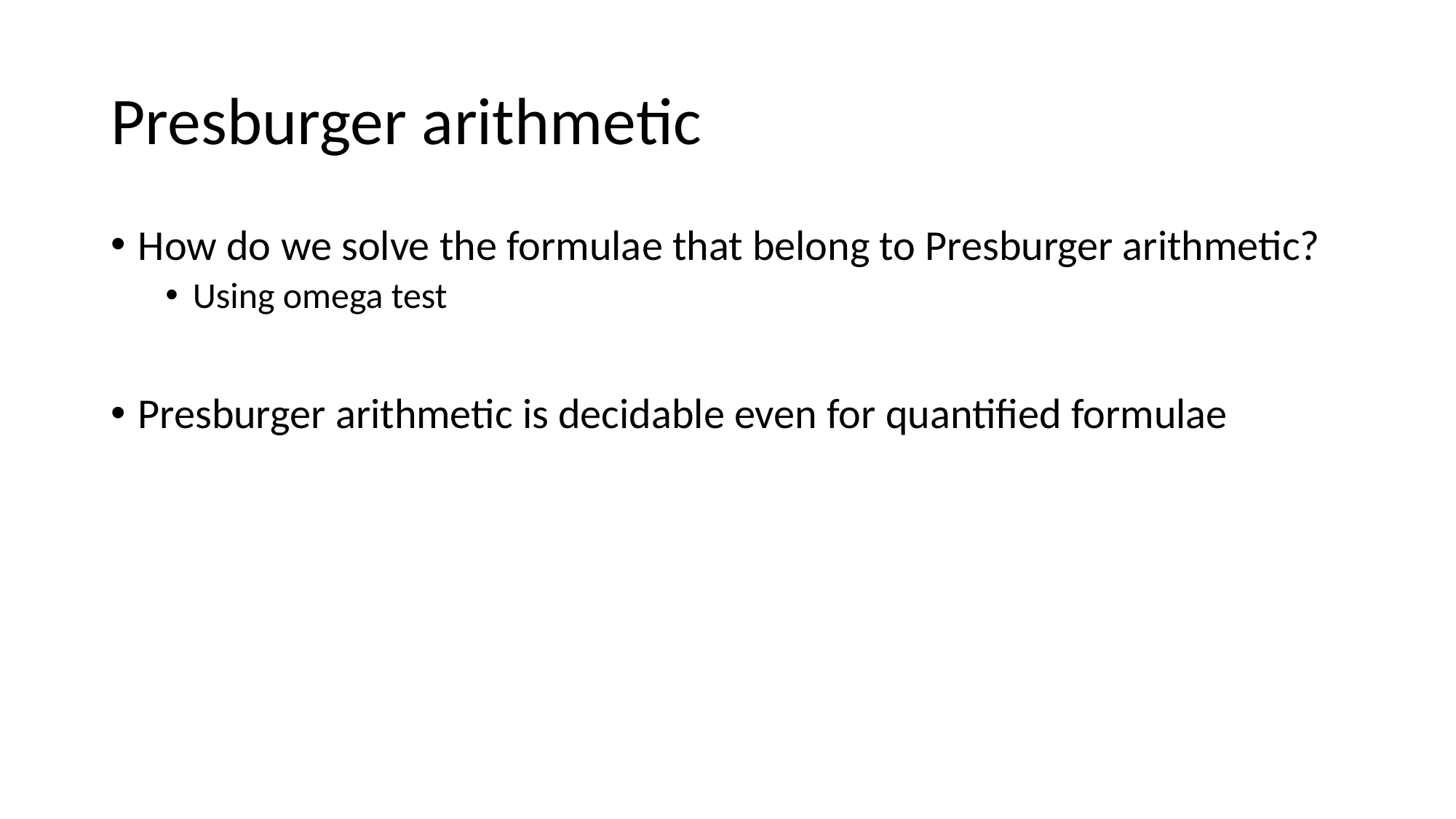

# Presburger arithmetic
How do we solve the formulae that belong to Presburger arithmetic?
Using omega test

Presburger arithmetic is decidable even for quantified formulae